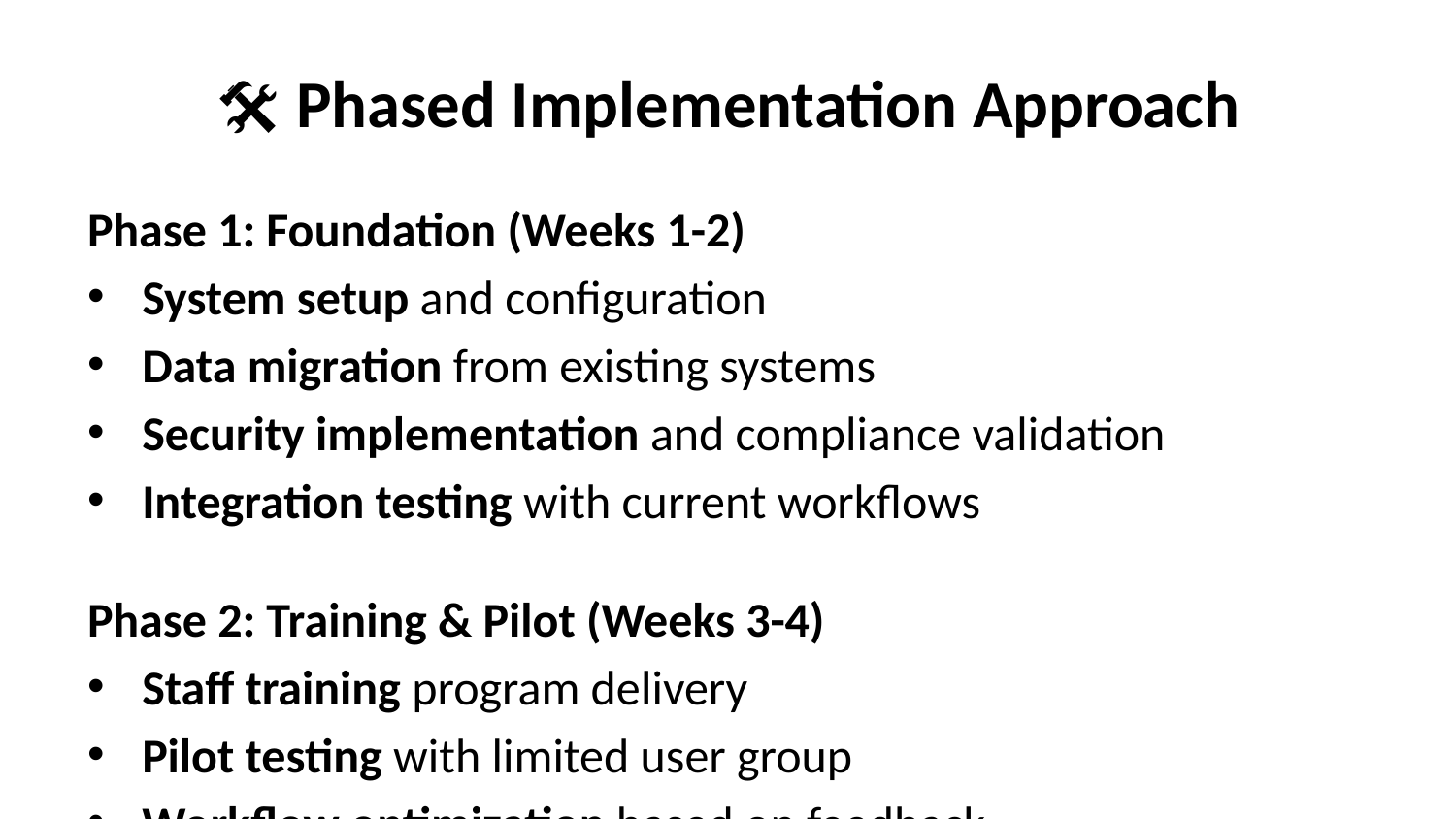

# 🛠️ Phased Implementation Approach
Phase 1: Foundation (Weeks 1-2)
System setup and configuration
Data migration from existing systems
Security implementation and compliance validation
Integration testing with current workflows
Phase 2: Training & Pilot (Weeks 3-4)
Staff training program delivery
Pilot testing with limited user group
Workflow optimization based on feedback
Performance validation and tuning
Phase 3: Full Deployment (Weeks 5-6)
Complete system rollout to all users
24/7 go-live support during transition
Performance monitoring and optimization
Success metrics tracking and reporting
Phase 4: Optimization (Ongoing)
Continuous improvement based on analytics
Feature enhancement and updates
Best practice implementation
Strategic planning for future growth